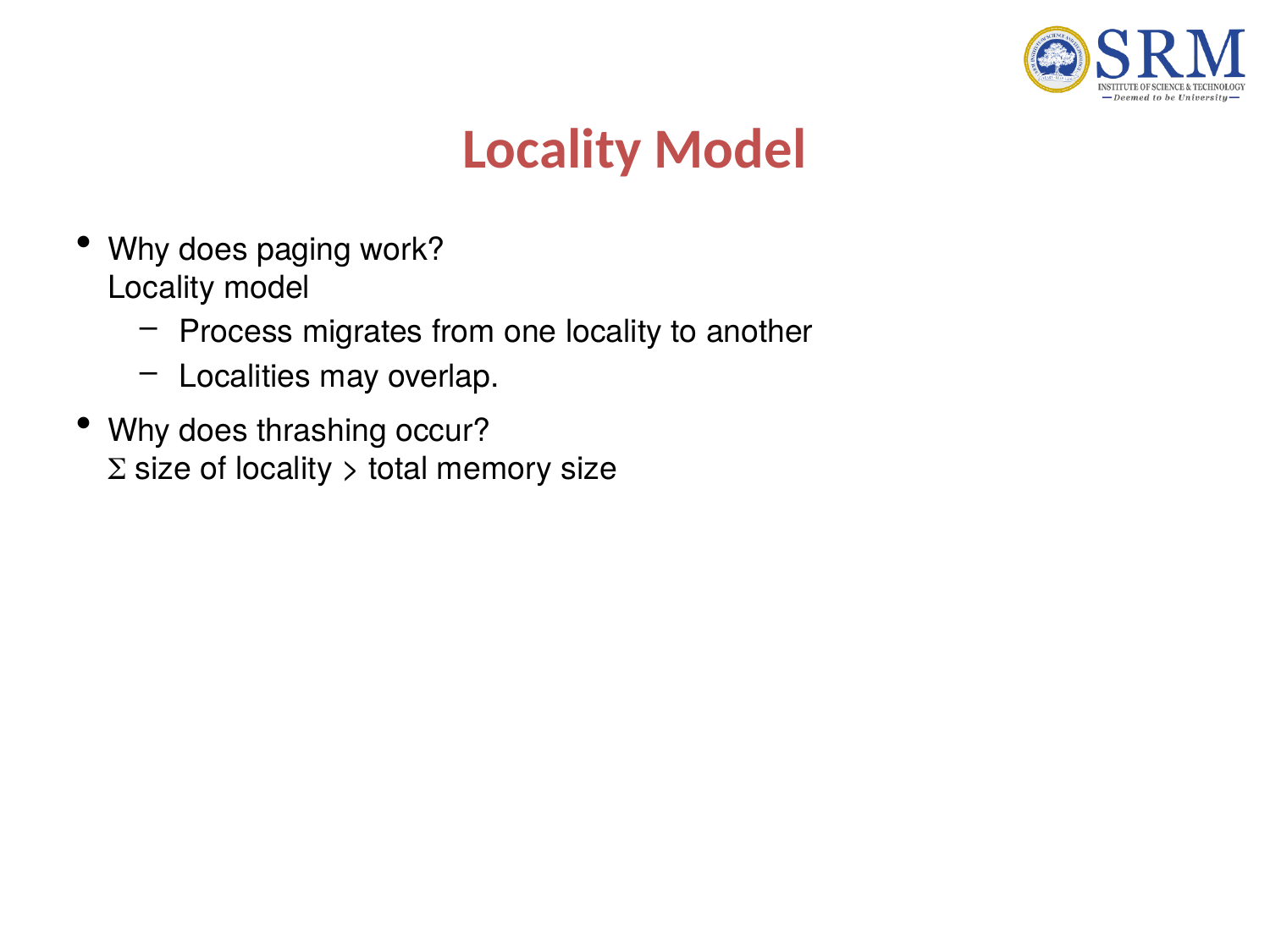

Locality Model
Why does paging work?
Locality model
Process migrates from one locality to another
Localities may overlap.
Why does thrashing occur?
Σ size of locality > total memory size